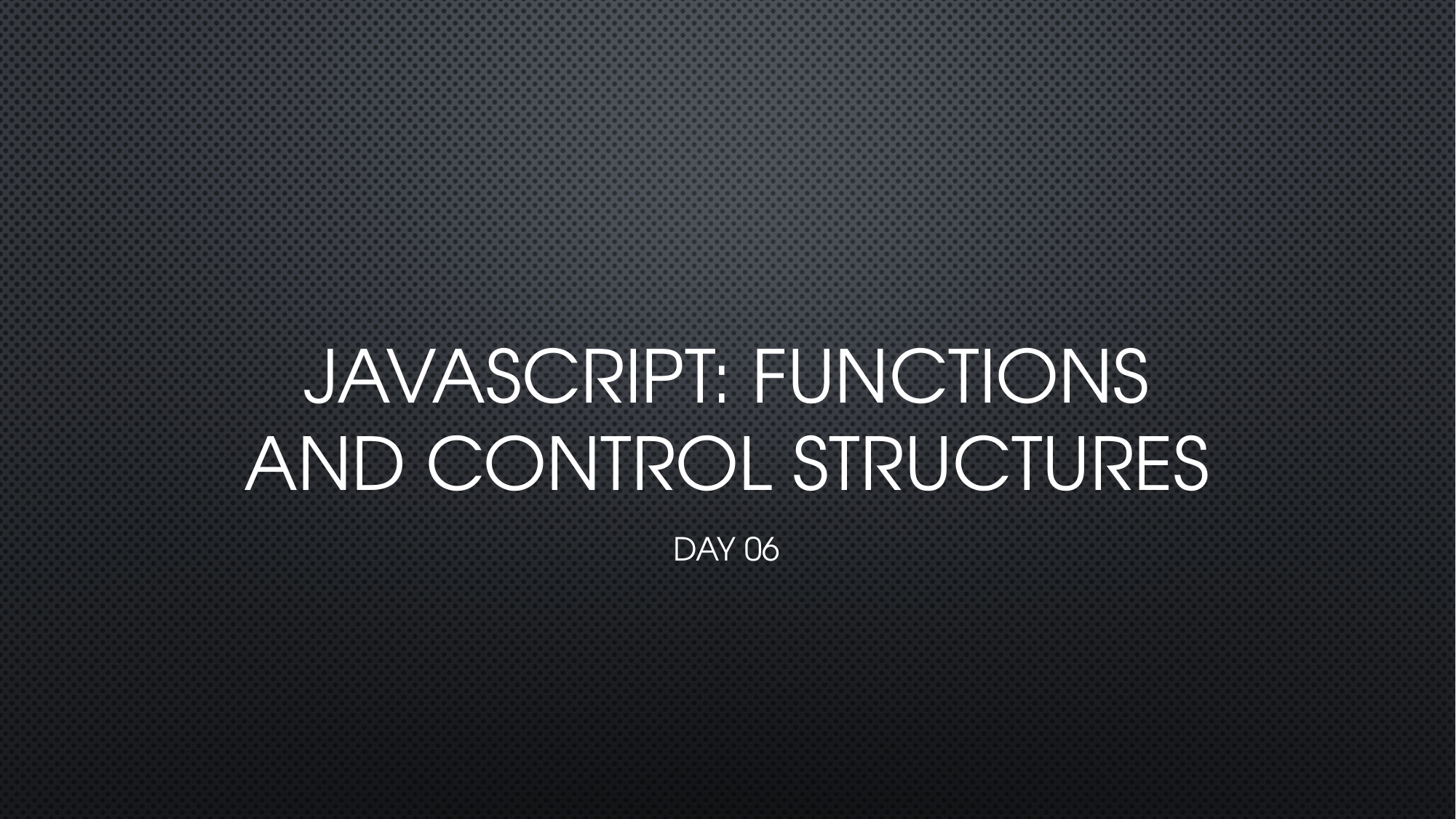

# JavaScript: Functions and control structures
DAY 06